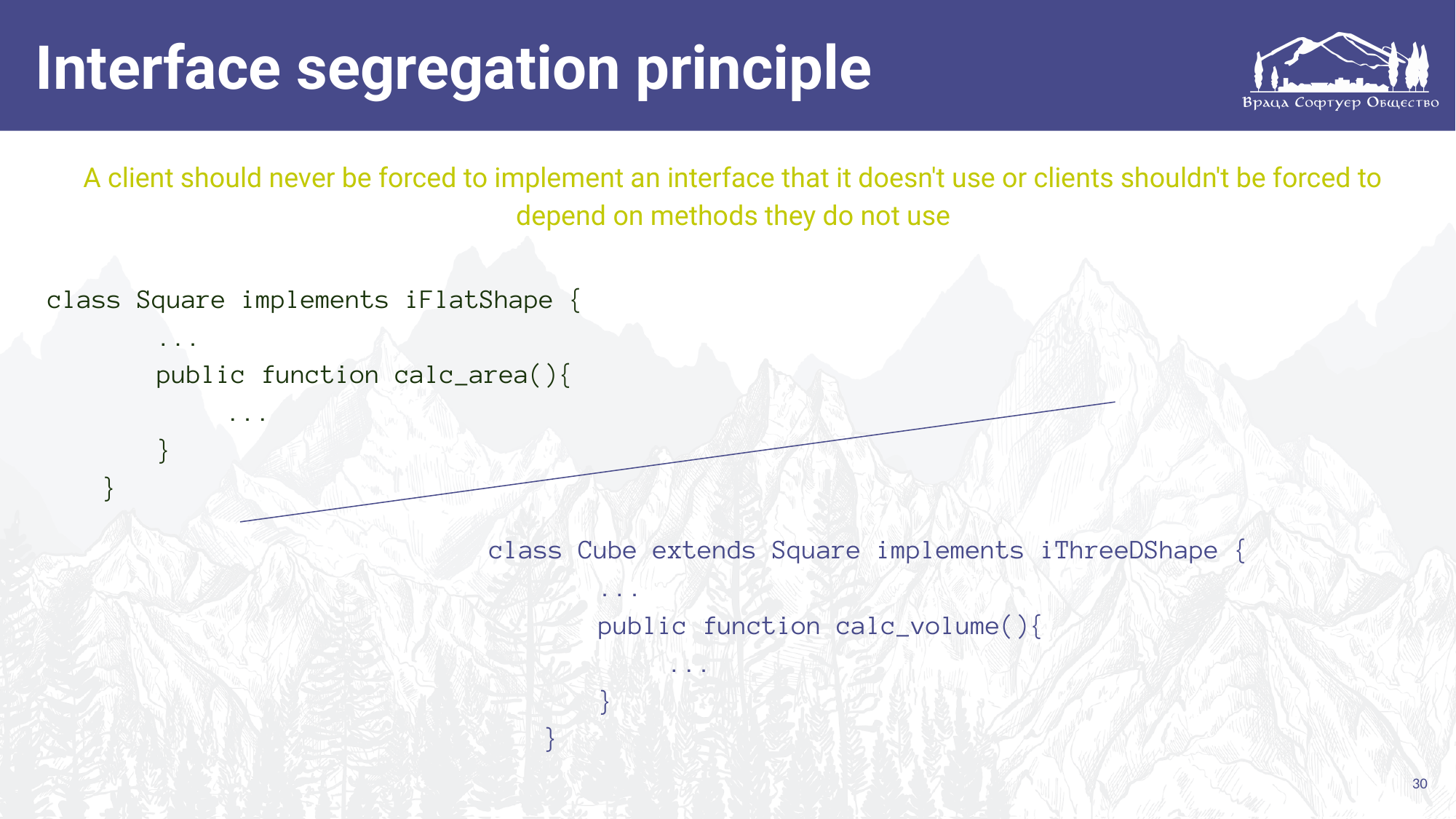

# Interface segregation principle
A client should never be forced to implement an interface that it doesn't use or clients shouldn't be forced to depend on methods they do not use

class Square implements iFlatShape {
...
public function calc_area(){
   	 ...
}
}

class Cube extends Square implements iThreeDShape {
...
public function calc_volume(){
   	 ...
}
}

30